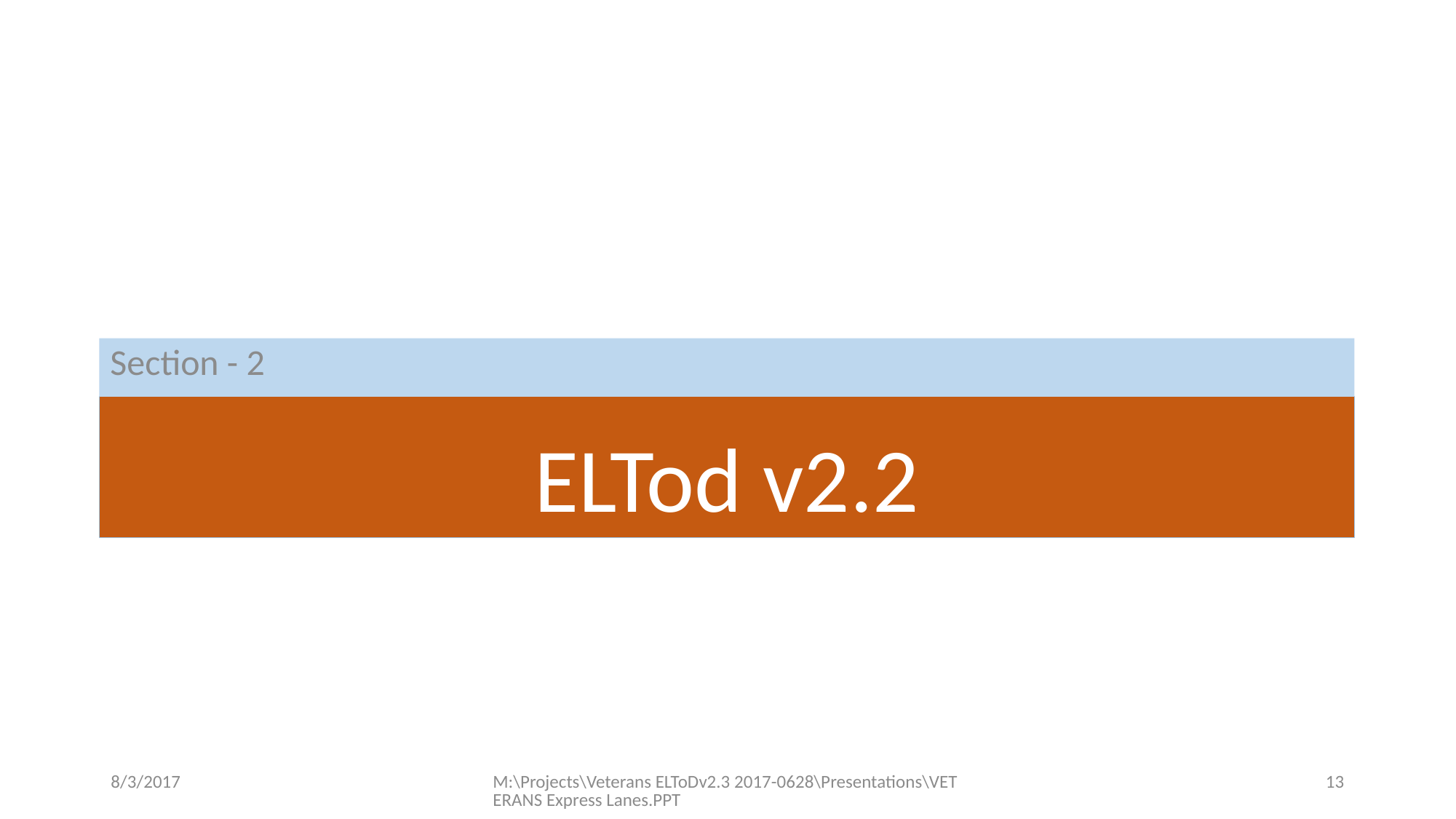

Section - 2
# ELTod v2.2
8/3/2017
M:\Projects\Veterans ELToDv2.3 2017-0628\Presentations\VETERANS Express Lanes.PPT
13